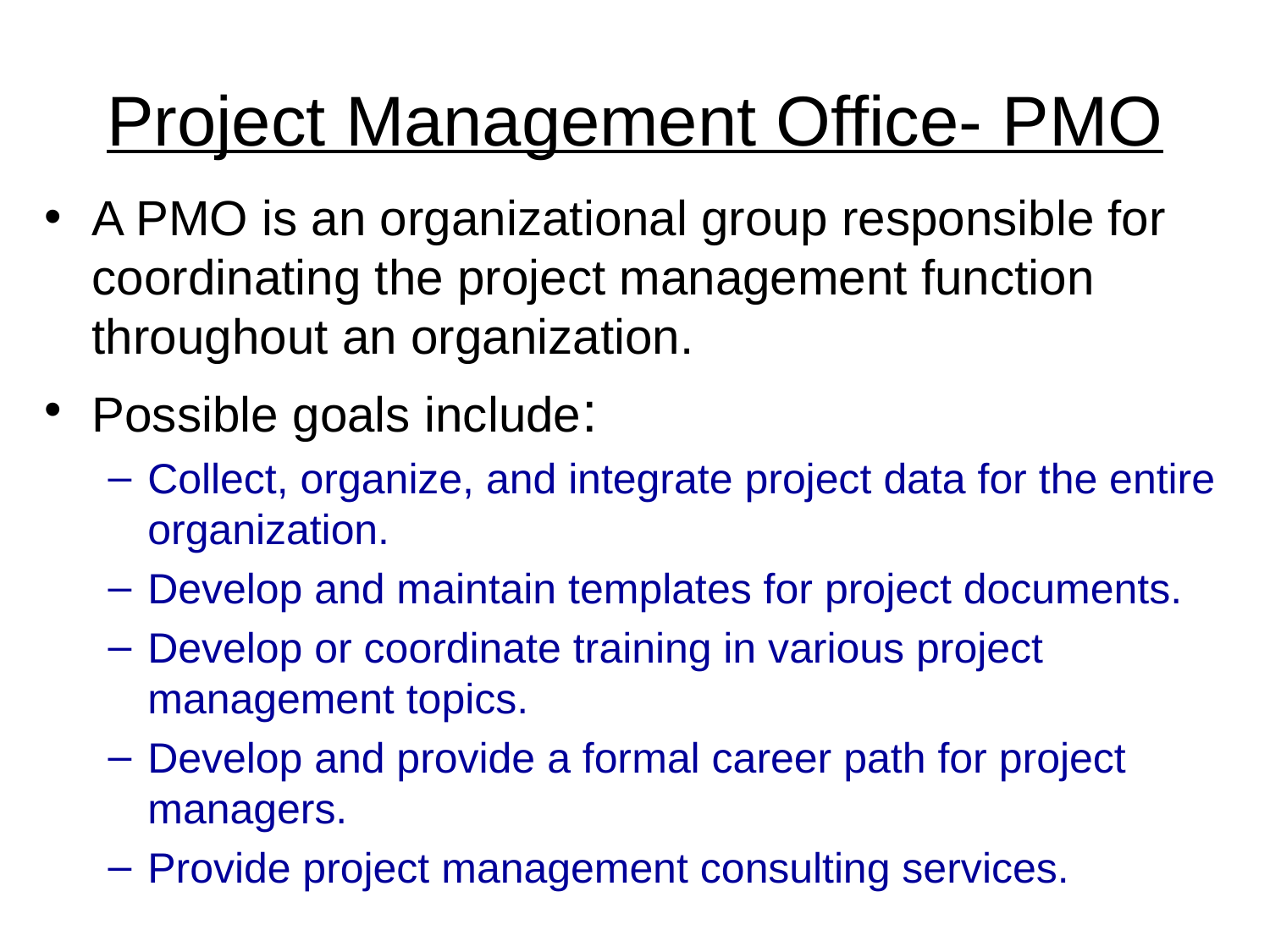

# Project Management Office- PMO
A PMO is an organizational group responsible for coordinating the project management function throughout an organization.
Possible goals include:
Collect, organize, and integrate project data for the entire organization.
Develop and maintain templates for project documents.
Develop or coordinate training in various project management topics.
Develop and provide a formal career path for project managers.
Provide project management consulting services.